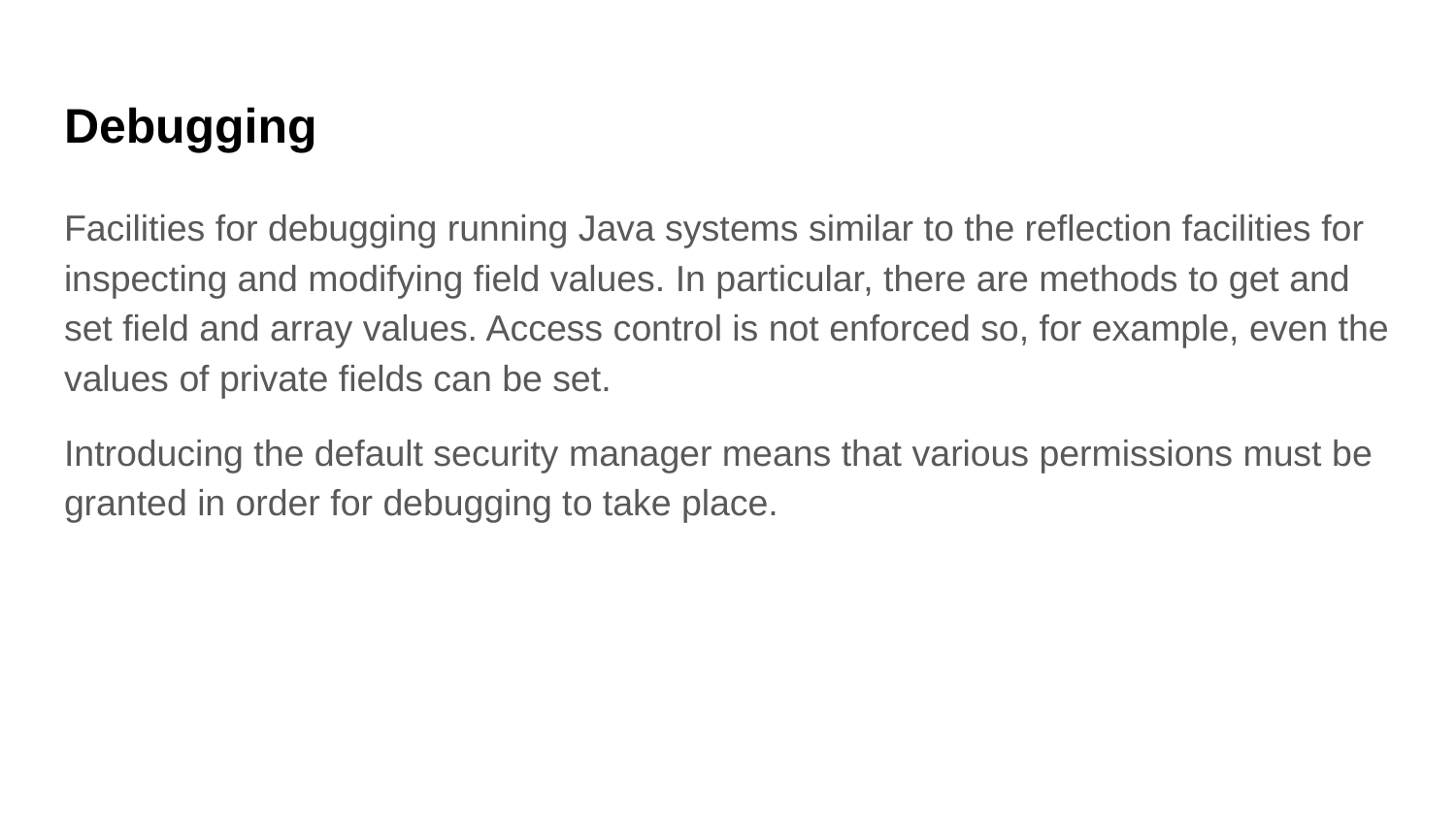

# Debugging

Facilities for debugging running Java systems similar to the reflection facilities for inspecting and modifying field values. In particular, there are methods to get and set field and array values. Access control is not enforced so, for example, even the values of private fields can be set.
Introducing the default security manager means that various permissions must be granted in order for debugging to take place.